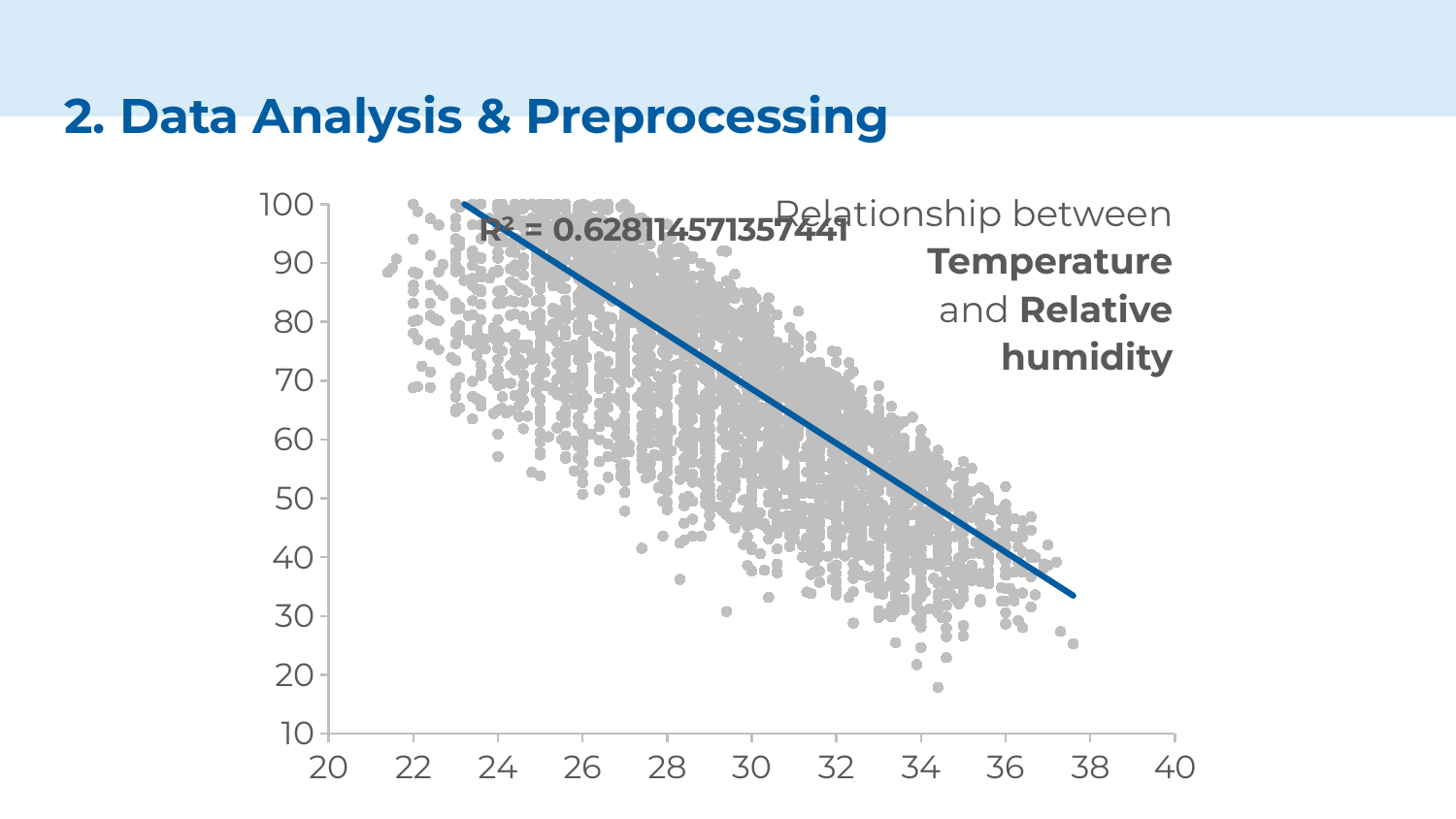

# 2. Data Analysis & Preprocessing

### Chart

| Category | Relative Humidity |
|---|---|
Relationship between Temperature
and Relative humidity